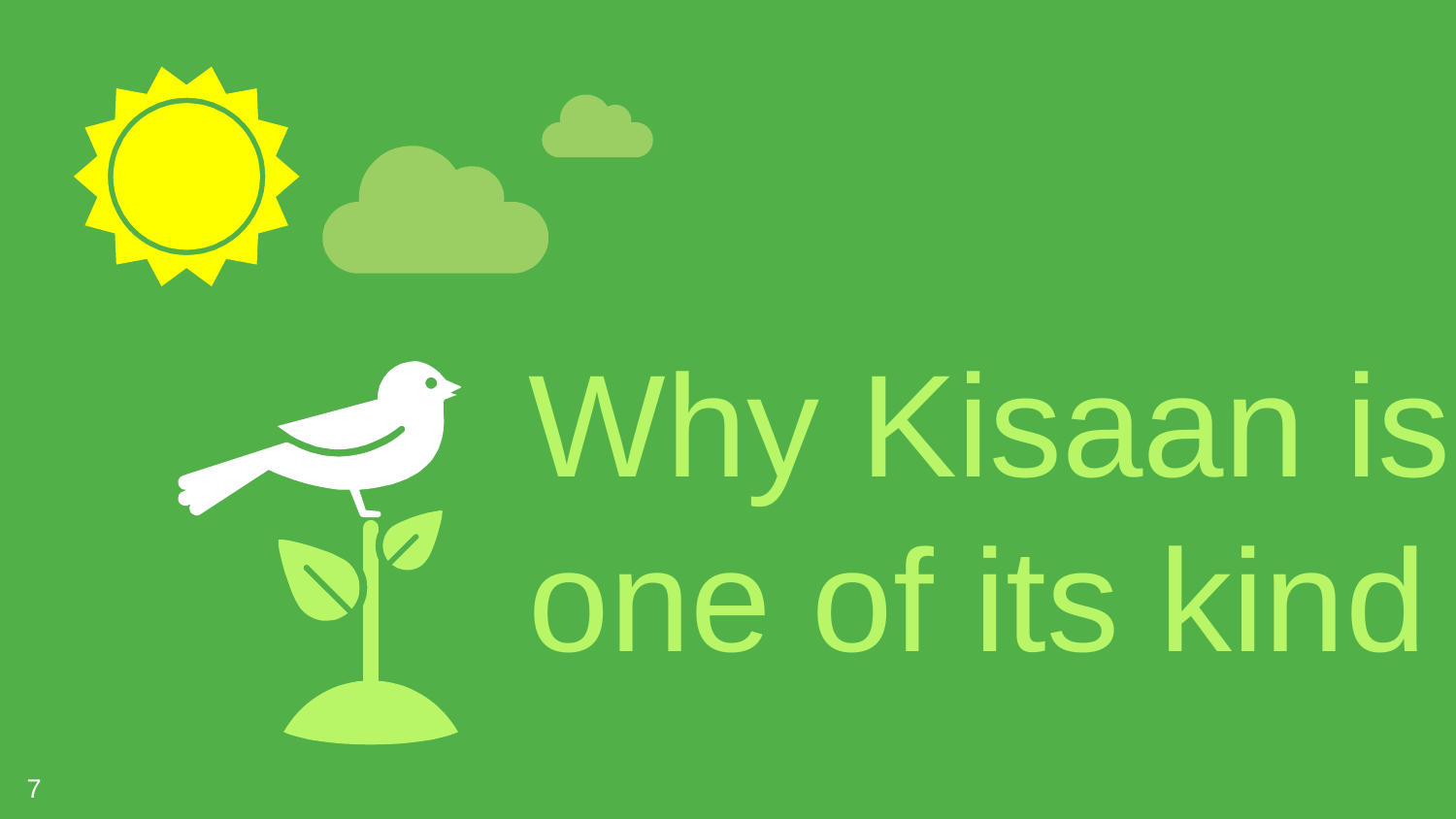

Why Kisaan is one of its kind

7